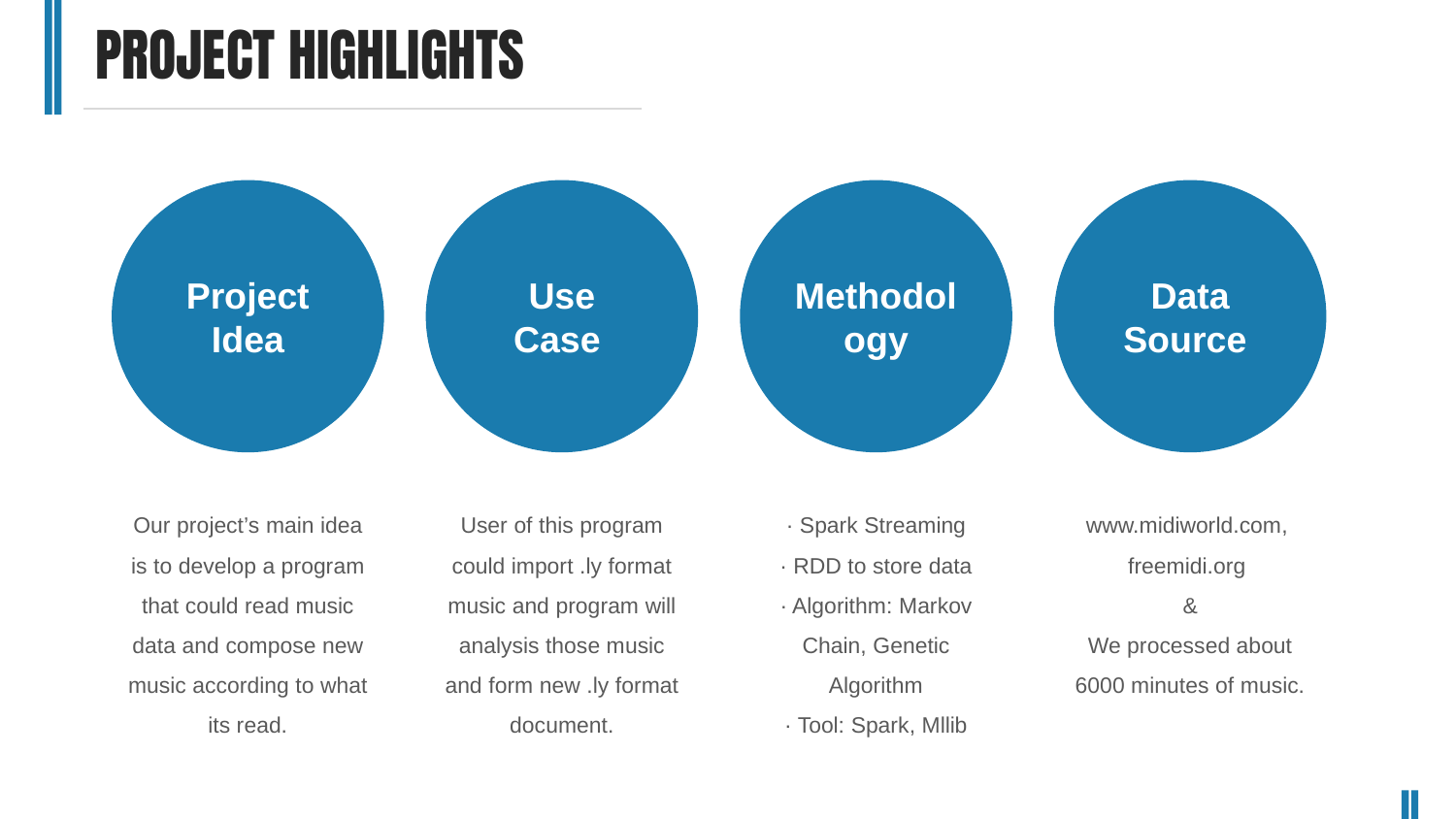

PROJECT HIGHLIGHTS
Project
Idea
Use
Case
Methodology
Data Source
Our project’s main idea is to develop a program that could read music data and compose new music according to what its read.
User of this program could import .ly format music and program will analysis those music and form new .ly format document.
· Spark Streaming
· RDD to store data
· Algorithm: Markov Chain, Genetic Algorithm
· Tool: Spark, Mllib
www.midiworld.com,
freemidi.org
&
We processed about 6000 minutes of music.